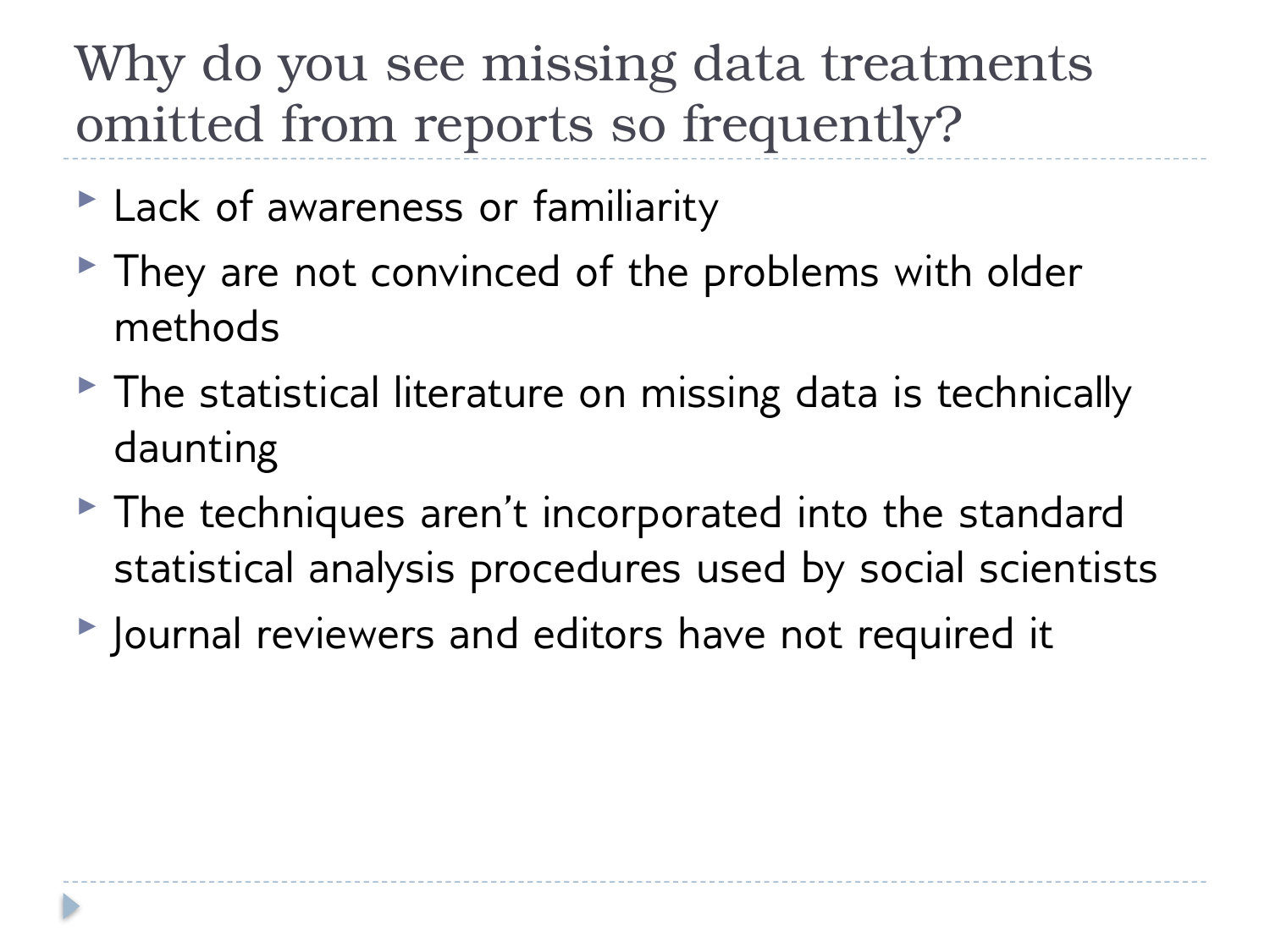

# Why do you see missing data treatments omitted from reports so frequently?
Lack of awareness or familiarity
They are not convinced of the problems with older methods
The statistical literature on missing data is technically daunting
The techniques aren’t incorporated into the standard statistical analysis procedures used by social scientists
Journal reviewers and editors have not required it